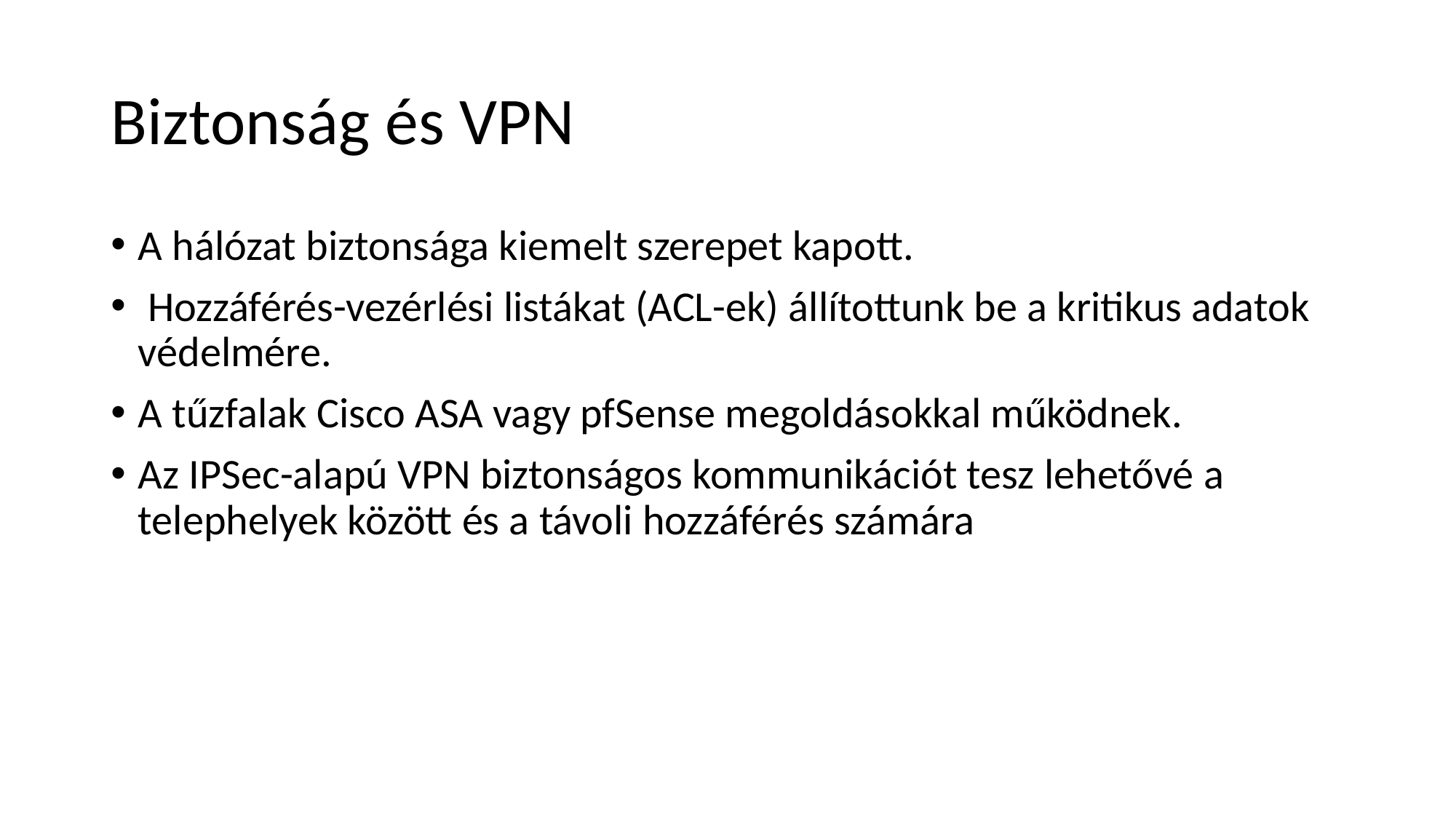

# Biztonság és VPN
A hálózat biztonsága kiemelt szerepet kapott.
 Hozzáférés-vezérlési listákat (ACL-ek) állítottunk be a kritikus adatok védelmére.
A tűzfalak Cisco ASA vagy pfSense megoldásokkal működnek.
Az IPSec-alapú VPN biztonságos kommunikációt tesz lehetővé a telephelyek között és a távoli hozzáférés számára